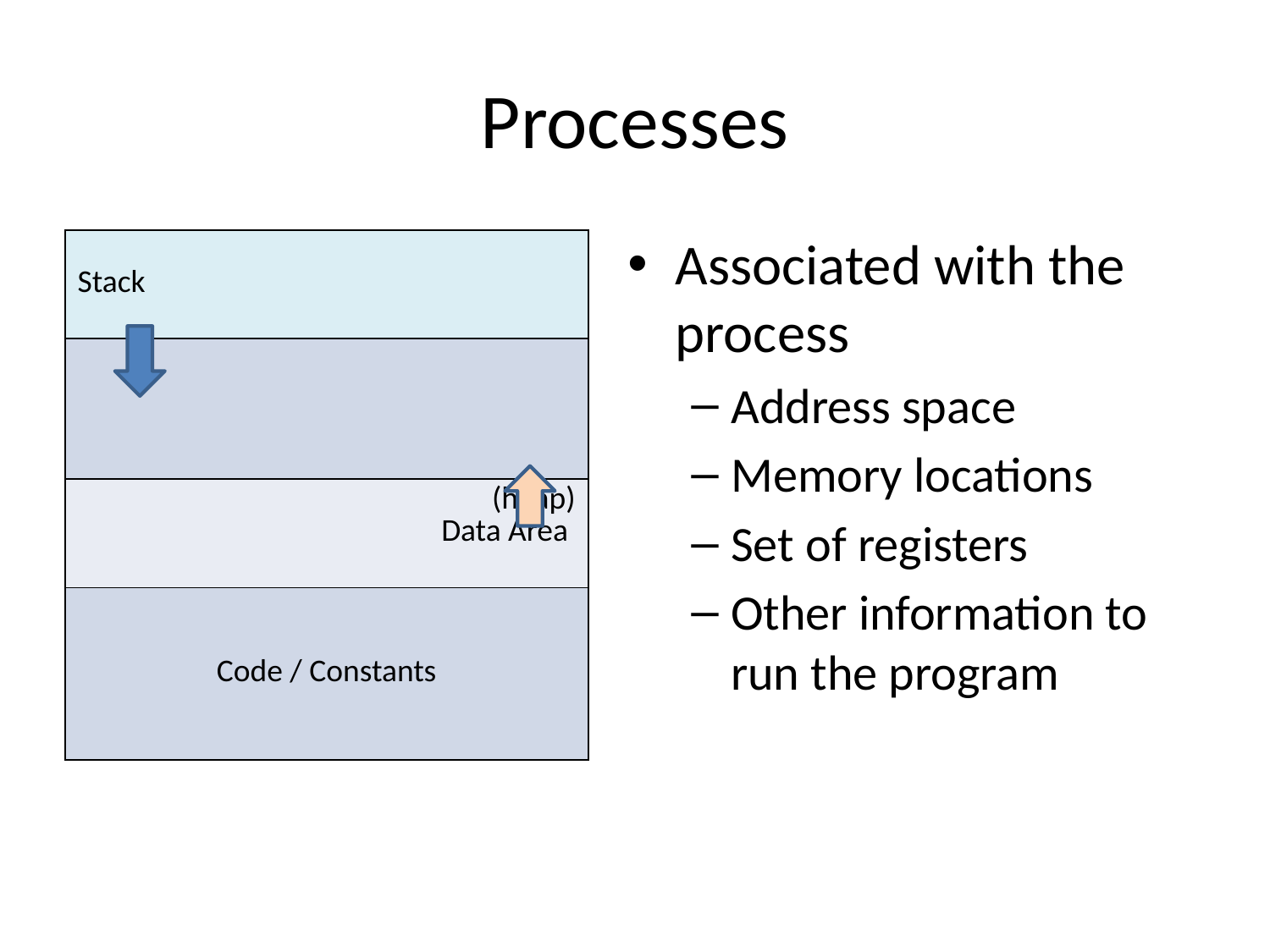

# Processes
Associated with the process
Address space
Memory locations
Set of registers
Other information to run the program
| Stack |
| --- |
|  |
| (heap) Data Area |
| Code / Constants |